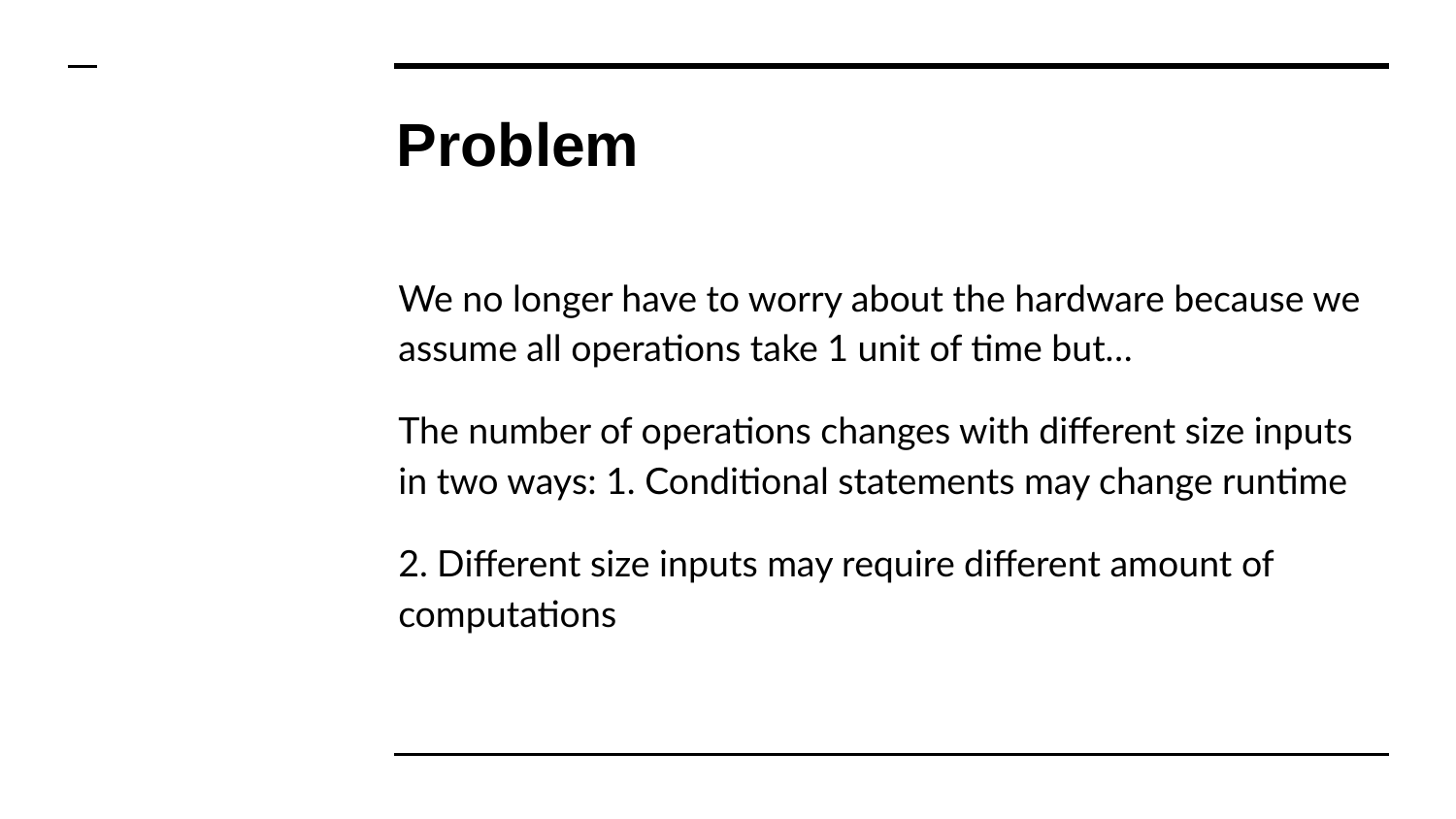

# Problem
We no longer have to worry about the hardware because we assume all operations take 1 unit of time but…
The number of operations changes with different size inputs in two ways: 1. Conditional statements may change runtime
2. Different size inputs may require different amount of computations